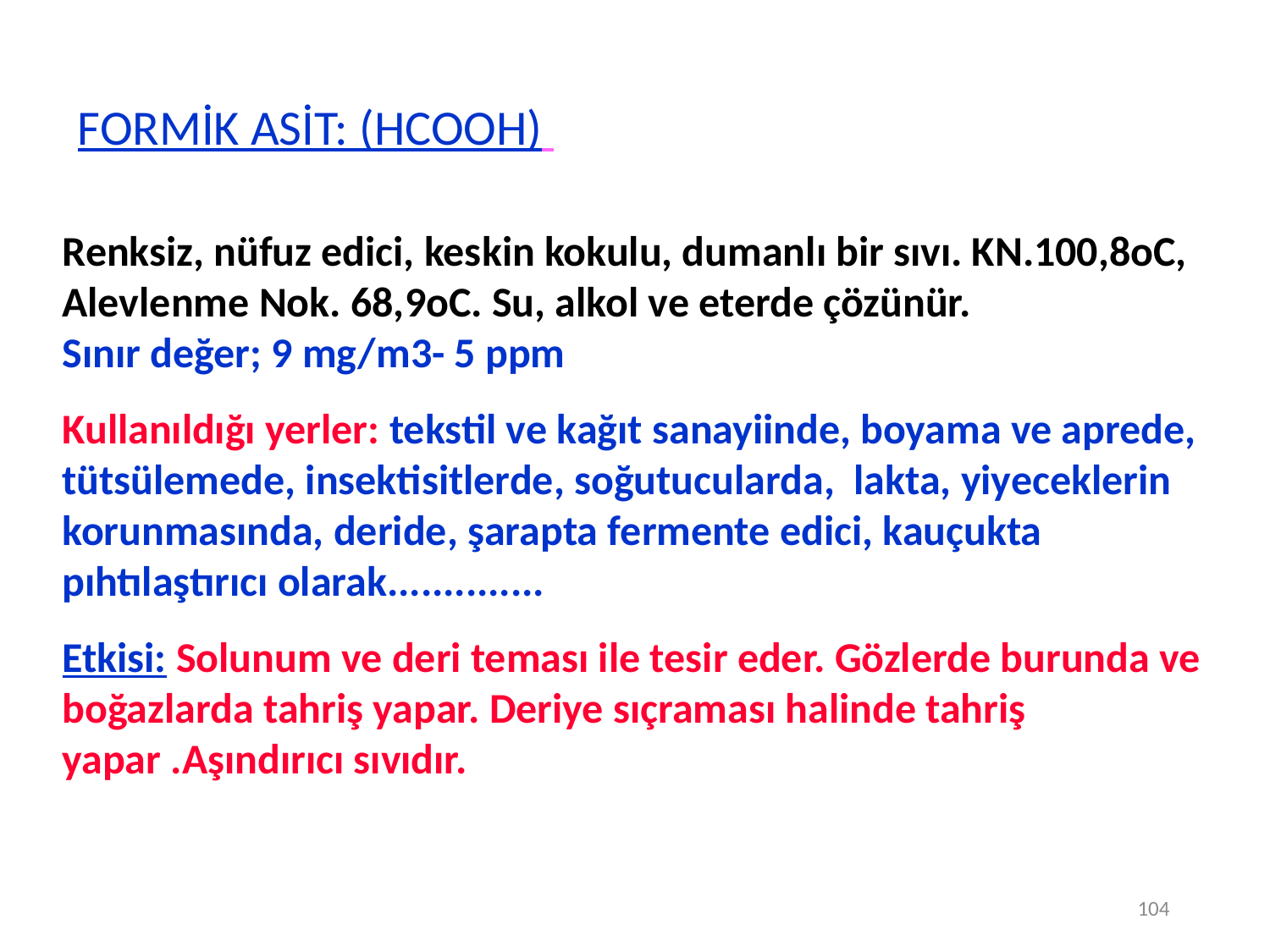

# FORMİK ASİT: (HCOOH)
Renksiz, nüfuz edici, keskin kokulu, dumanlı bir sıvı. KN.100,8oC, Alevlenme Nok. 68,9oC. Su, alkol ve eterde çözünür.
Sınır değer; 9 mg/m3- 5 ppm

Kullanıldığı yerler: tekstil ve kağıt sanayiinde, boyama ve aprede, tütsülemede, insektisitlerde, soğutucularda,  lakta, yiyeceklerin korunmasında, deride, şarapta fermente edici, kauçukta pıhtılaştırıcı olarak..............

Etkisi: Solunum ve deri teması ile tesir eder. Gözlerde burunda ve boğazlarda tahriş yapar. Deriye sıçraması halinde tahriş yapar .Aşındırıcı sıvıdır.
104